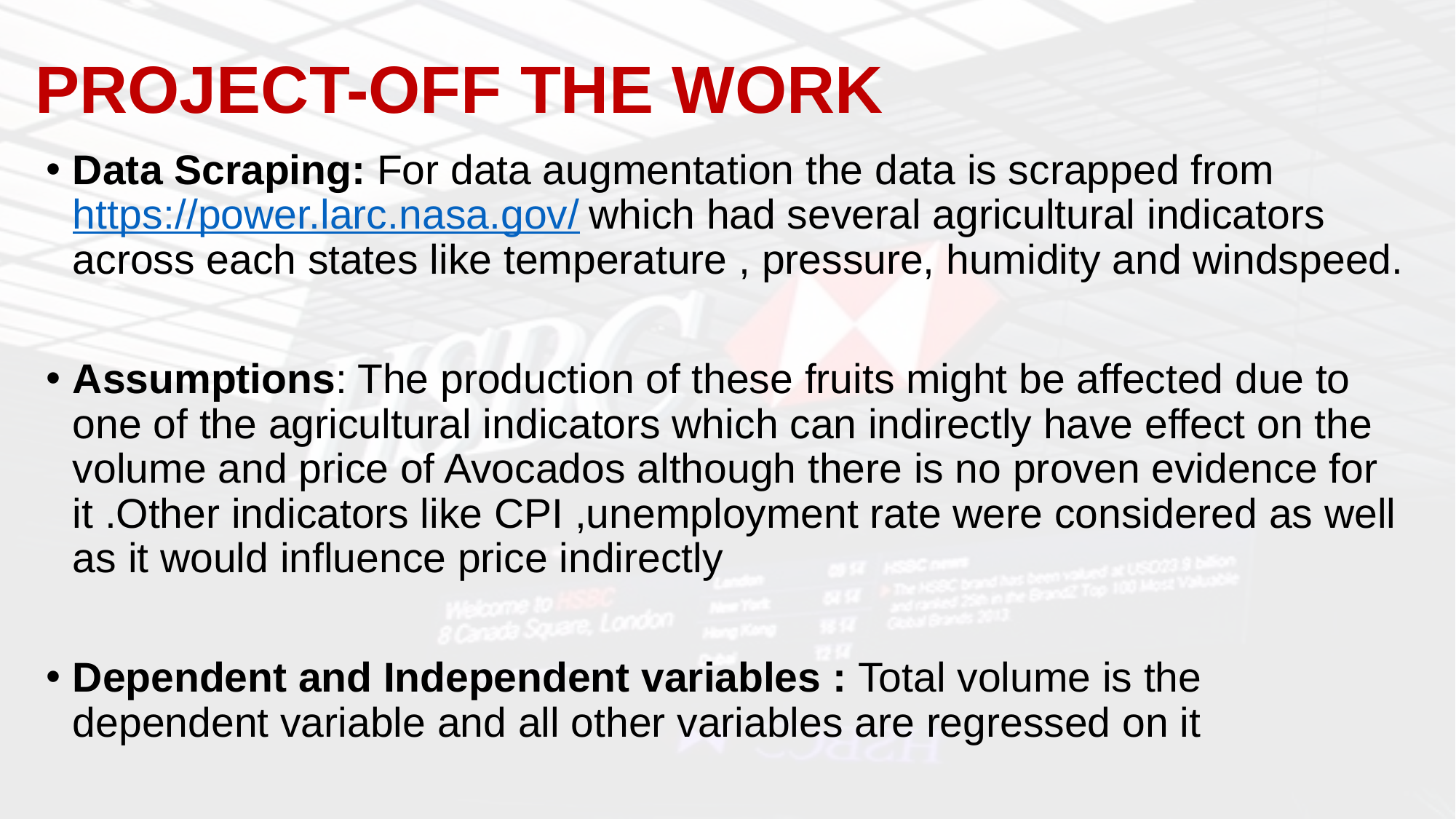

# PROJECT-OFF THE WORK
Data Scraping: For data augmentation the data is scrapped from https://power.larc.nasa.gov/ which had several agricultural indicators across each states like temperature , pressure, humidity and windspeed.

Assumptions: The production of these fruits might be affected due to one of the agricultural indicators which can indirectly have effect on the volume and price of Avocados although there is no proven evidence for it .Other indicators like CPI ,unemployment rate were considered as well as it would influence price indirectly

Dependent and Independent variables : Total volume is the dependent variable and all other variables are regressed on it